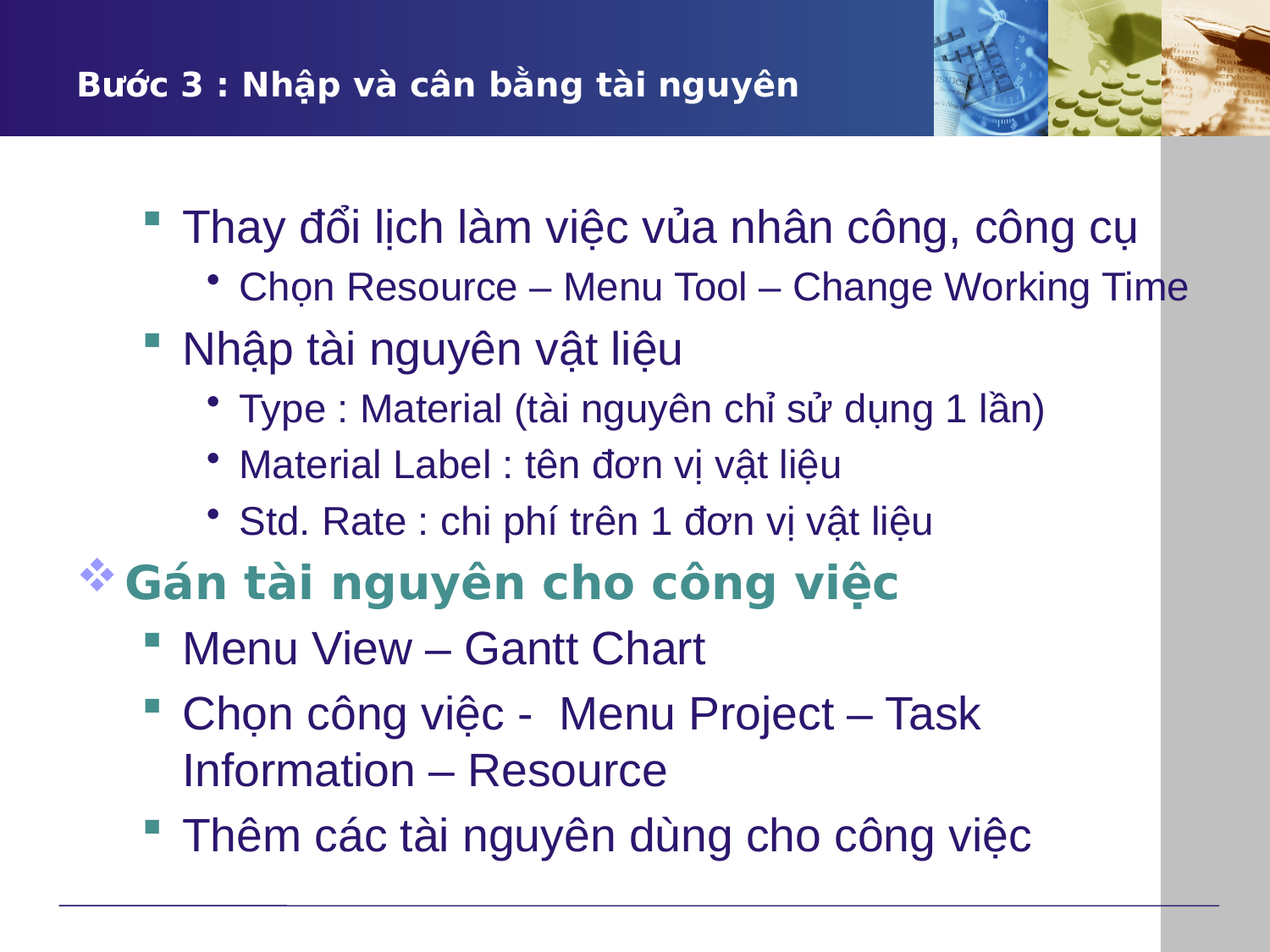

# Bước 3 : Nhập và cân bằng tài nguyên
Thay đổi lịch làm việc vủa nhân công, công cụ
Chọn Resource – Menu Tool – Change Working Time
Nhập tài nguyên vật liệu
Type : Material (tài nguyên chỉ sử dụng 1 lần)
Material Label : tên đơn vị vật liệu
Std. Rate : chi phí trên 1 đơn vị vật liệu
Gán tài nguyên cho công việc
Menu View – Gantt Chart
Chọn công việc -  Menu Project – Task Information – Resource
Thêm các tài nguyên dùng cho công việc